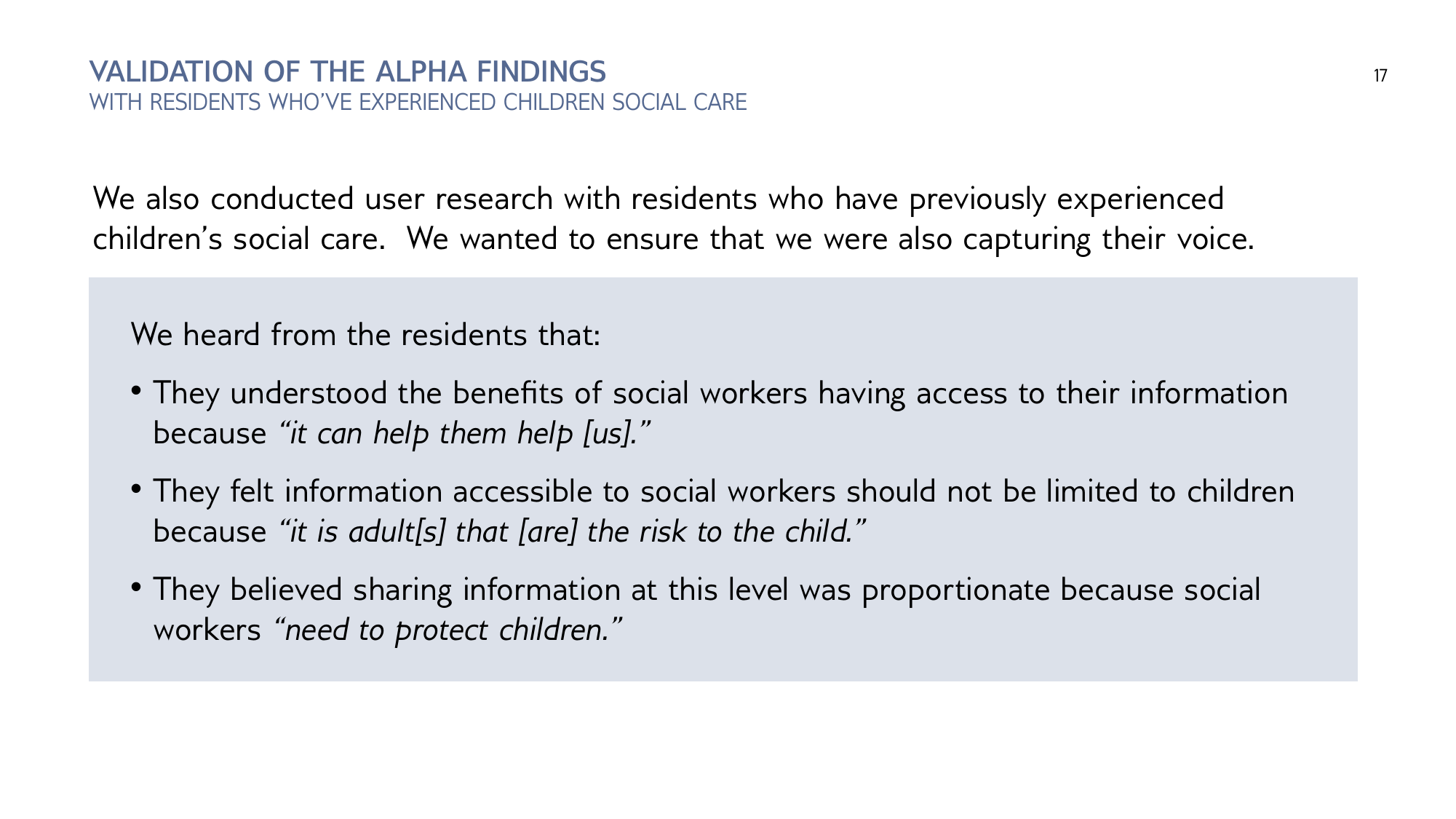

# Validation of the alpha findings
17
WITH RESIDENTS WHO’VE EXPERIENCED CHILDREN SOCIAL CARE
We also conducted user research with residents who have previously experienced children’s social care.  We wanted to ensure that we were also capturing their voice.
We heard from the residents that:
They understood the benefits of social workers having access to their information because “it can help them help [us].”
They felt information accessible to social workers should not be limited to children because “it is adult[s] that [are] the risk to the child.”
They believed sharing information at this level was proportionate because social workers “need to protect children.”